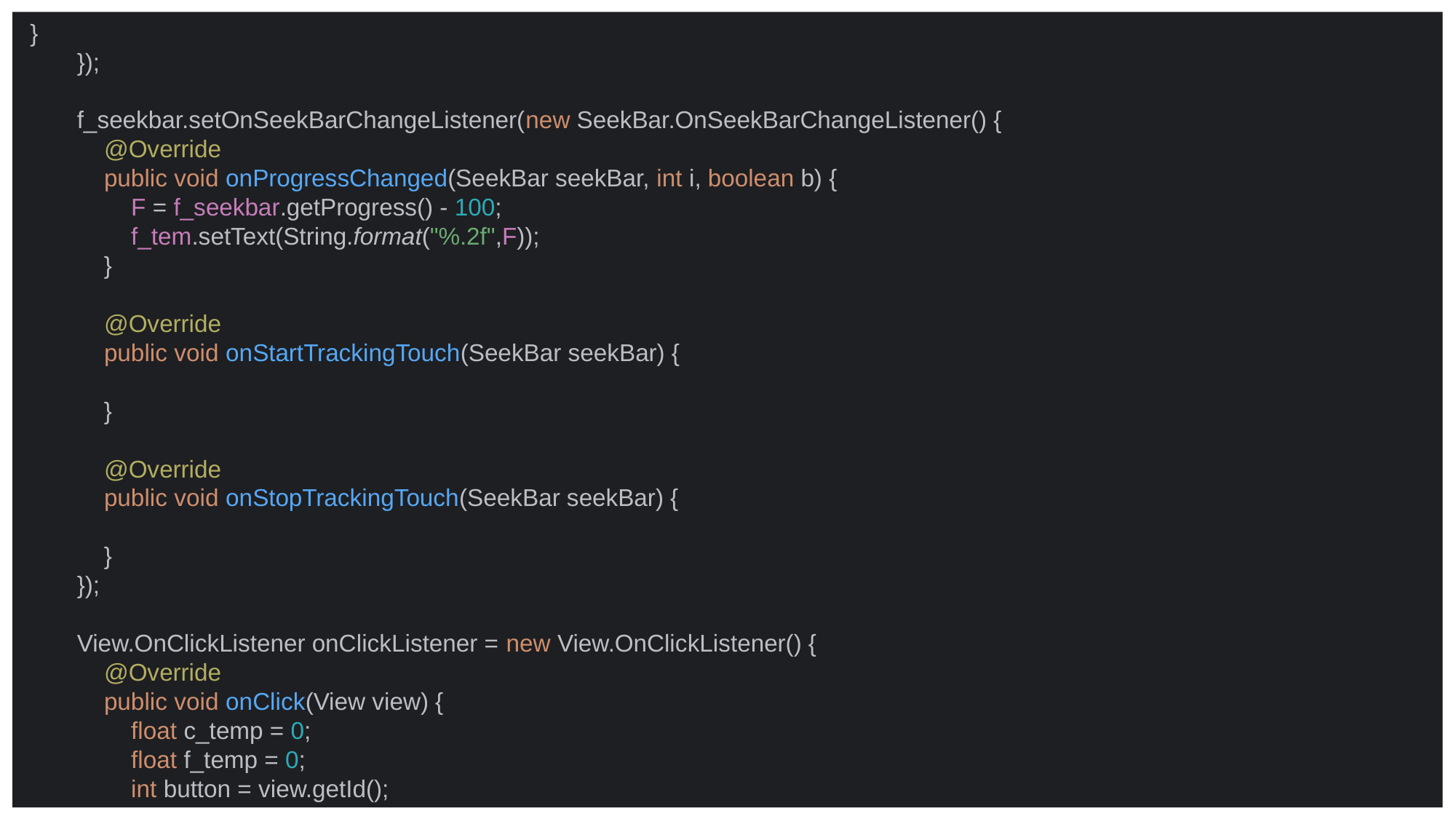

}
        });
        f_seekbar.setOnSeekBarChangeListener(new SeekBar.OnSeekBarChangeListener() {
            @Override
            public void onProgressChanged(SeekBar seekBar, int i, boolean b) {
                F = f_seekbar.getProgress() - 100;
                f_tem.setText(String.format("%.2f",F));
            }
            @Override
            public void onStartTrackingTouch(SeekBar seekBar) {
            }
            @Override
            public void onStopTrackingTouch(SeekBar seekBar) {
            }
        });
        View.OnClickListener onClickListener = new View.OnClickListener() {
            @Override
            public void onClick(View view) {
                float c_temp = 0;
                float f_temp = 0;
                int button = view.getId();